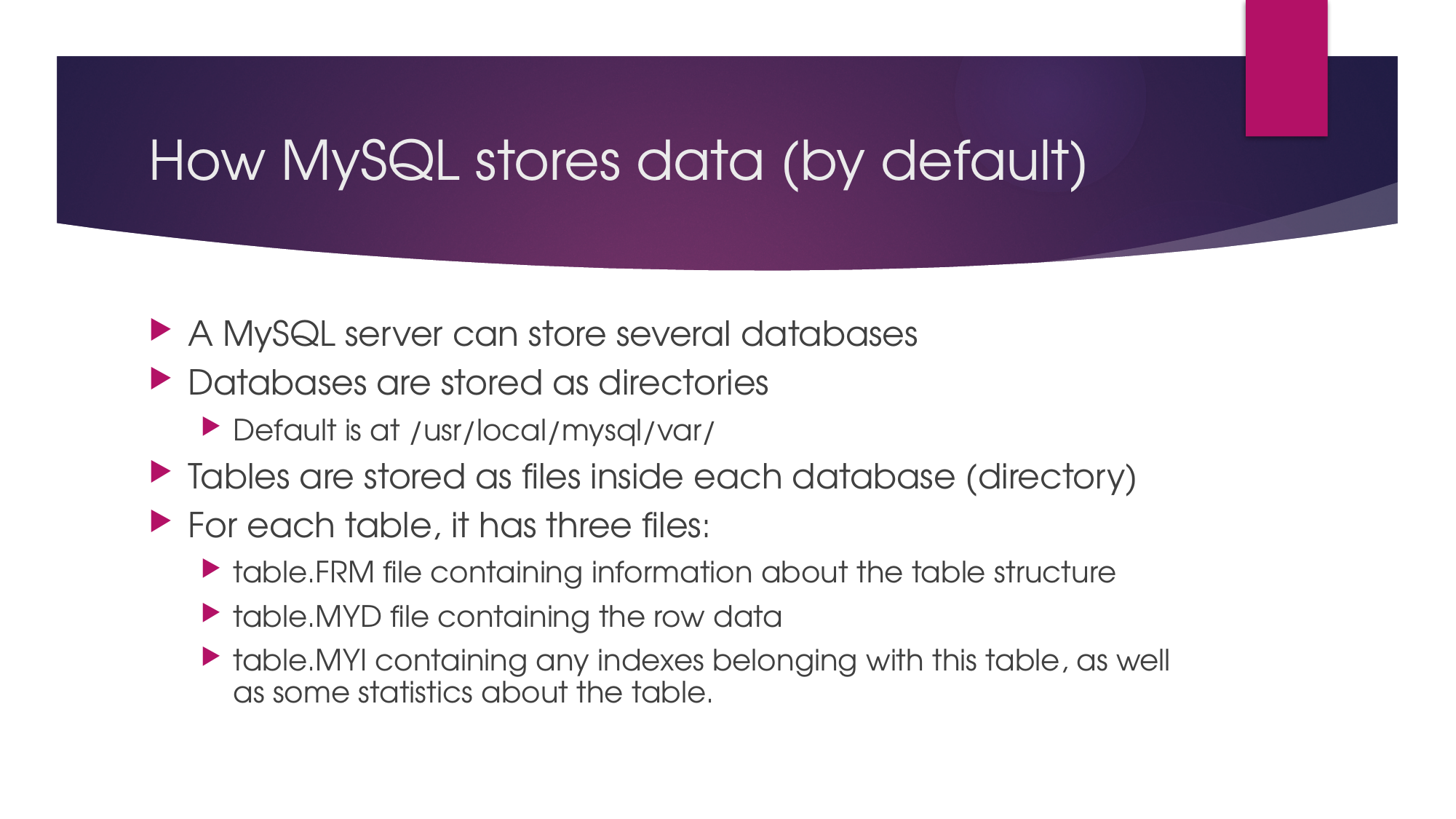

# How MySQL stores data (by default)
A MySQL server can store several databases
Databases are stored as directories
Default is at /usr/local/mysql/var/
Tables are stored as files inside each database (directory)
For each table, it has three files:
table.FRM file containing information about the table structure
table.MYD file containing the row data
table.MYI containing any indexes belonging with this table, as well as some statistics about the table.